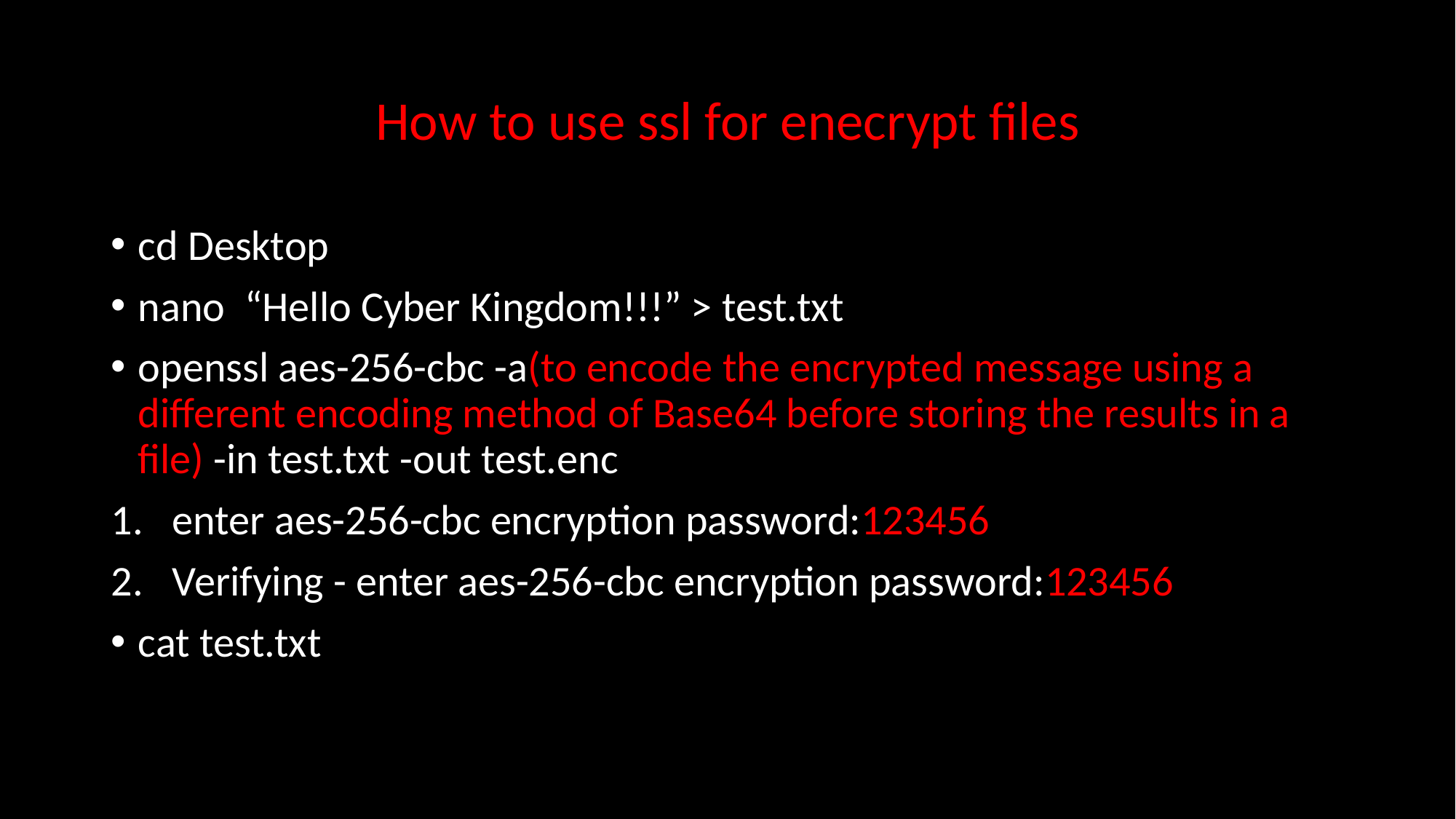

# How to use ssl for enecrypt files
cd Desktop
nano  “Hello Cyber Kingdom!!!” > test.txt
openssl aes-256-cbc -a(to encode the encrypted message using a different encoding method of Base64 before storing the results in a file) -in test.txt -out test.enc
enter aes-256-cbc encryption password:123456
Verifying - enter aes-256-cbc encryption password:123456
cat test.txt